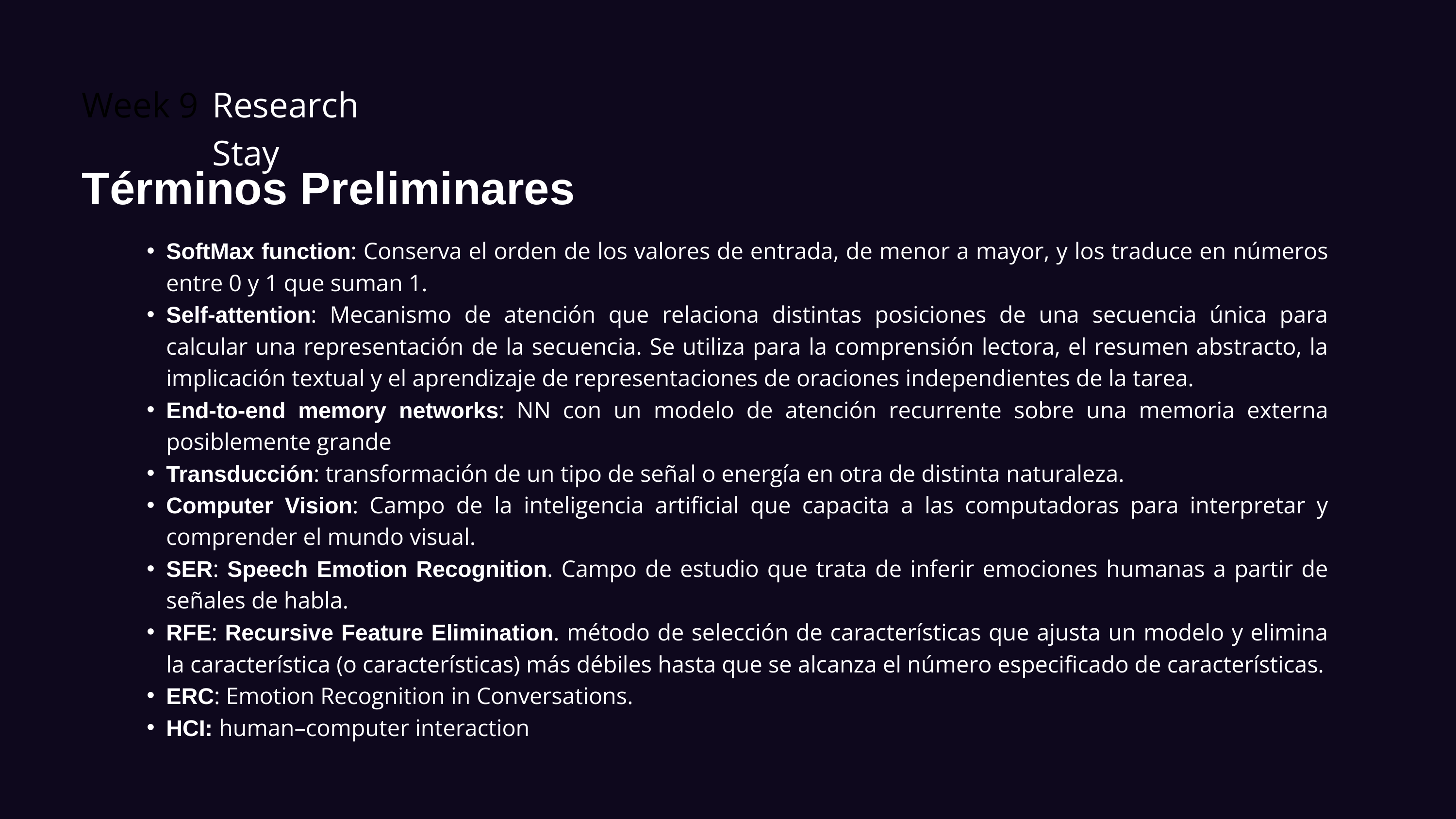

Week 9
Research Stay
Términos Preliminares
SoftMax function: Conserva el orden de los valores de entrada, de menor a mayor, y los traduce en números entre 0 y 1 que suman 1.
Self-attention: Mecanismo de atención que relaciona distintas posiciones de una secuencia única para calcular una representación de la secuencia. Se utiliza para la comprensión lectora, el resumen abstracto, la implicación textual y el aprendizaje de representaciones de oraciones independientes de la tarea.
End-to-end memory networks: NN con un modelo de atención recurrente sobre una memoria externa posiblemente grande
Transducción: transformación de un tipo de señal o energía en otra de distinta naturaleza.
Computer Vision: Campo de la inteligencia artificial que capacita a las computadoras para interpretar y comprender el mundo visual.
SER: Speech Emotion Recognition. Campo de estudio que trata de inferir emociones humanas a partir de señales de habla.
RFE: Recursive Feature Elimination. método de selección de características que ajusta un modelo y elimina la característica (o características) más débiles hasta que se alcanza el número especificado de características.
ERC: Emotion Recognition in Conversations.
HCI: human–computer interaction